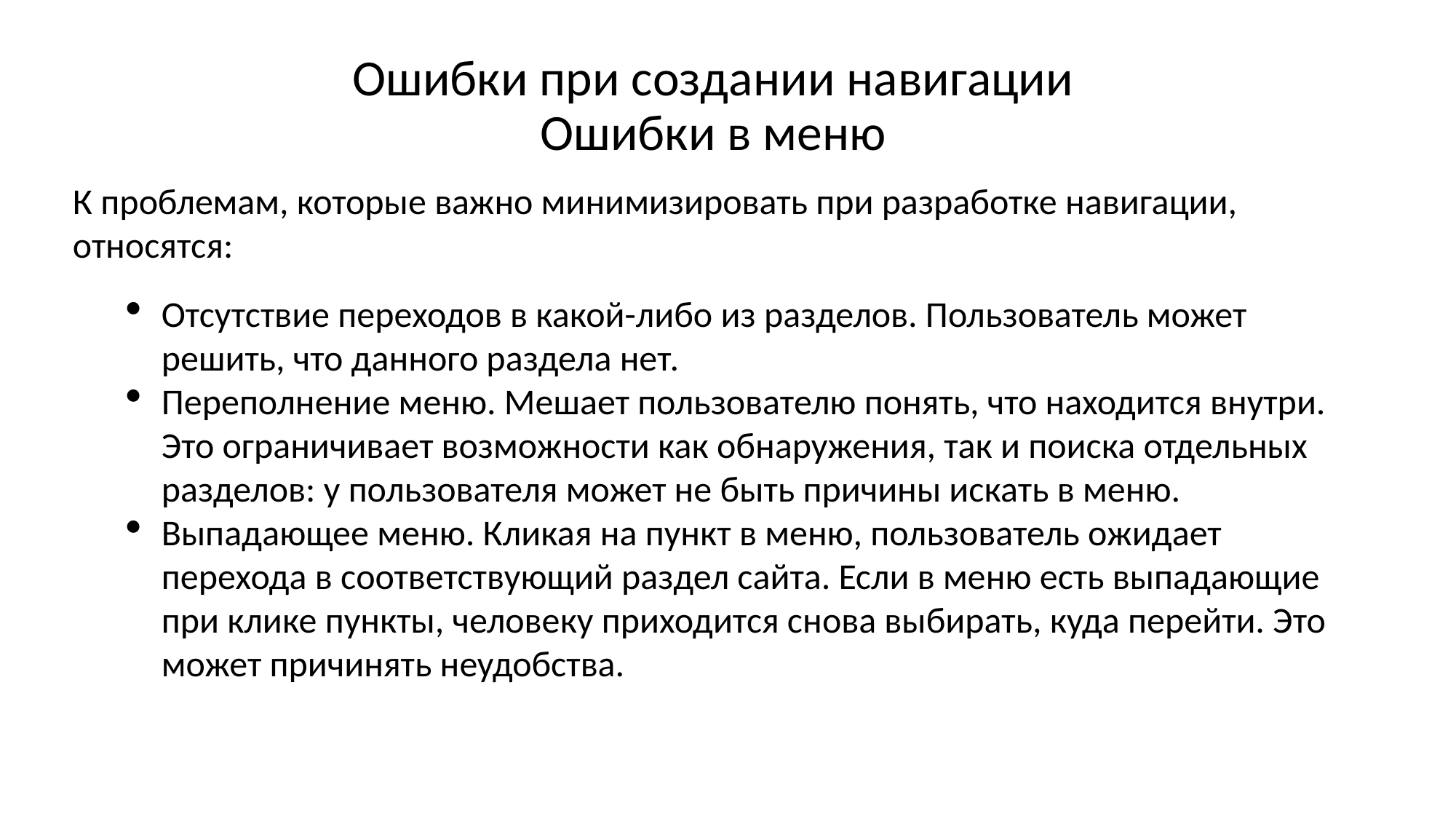

# Ошибки при создании навигации Ошибки в меню

К проблемам, которые важно минимизировать при разработке навигации, относятся:
Отсутствие переходов в какой-либо из разделов. Пользователь может решить, что данного раздела нет.
Переполнение меню. Мешает пользователю понять, что находится внутри. Это ограничивает возможности как обнаружения, так и поиска отдельных разделов: у пользователя может не быть причины искать в меню.
Выпадающее меню. Кликая на пункт в меню, пользователь ожидает перехода в соответствующий раздел сайта. Если в меню есть выпадающие при клике пункты, человеку приходится снова выбирать, куда перейти. Это может причинять неудобства.